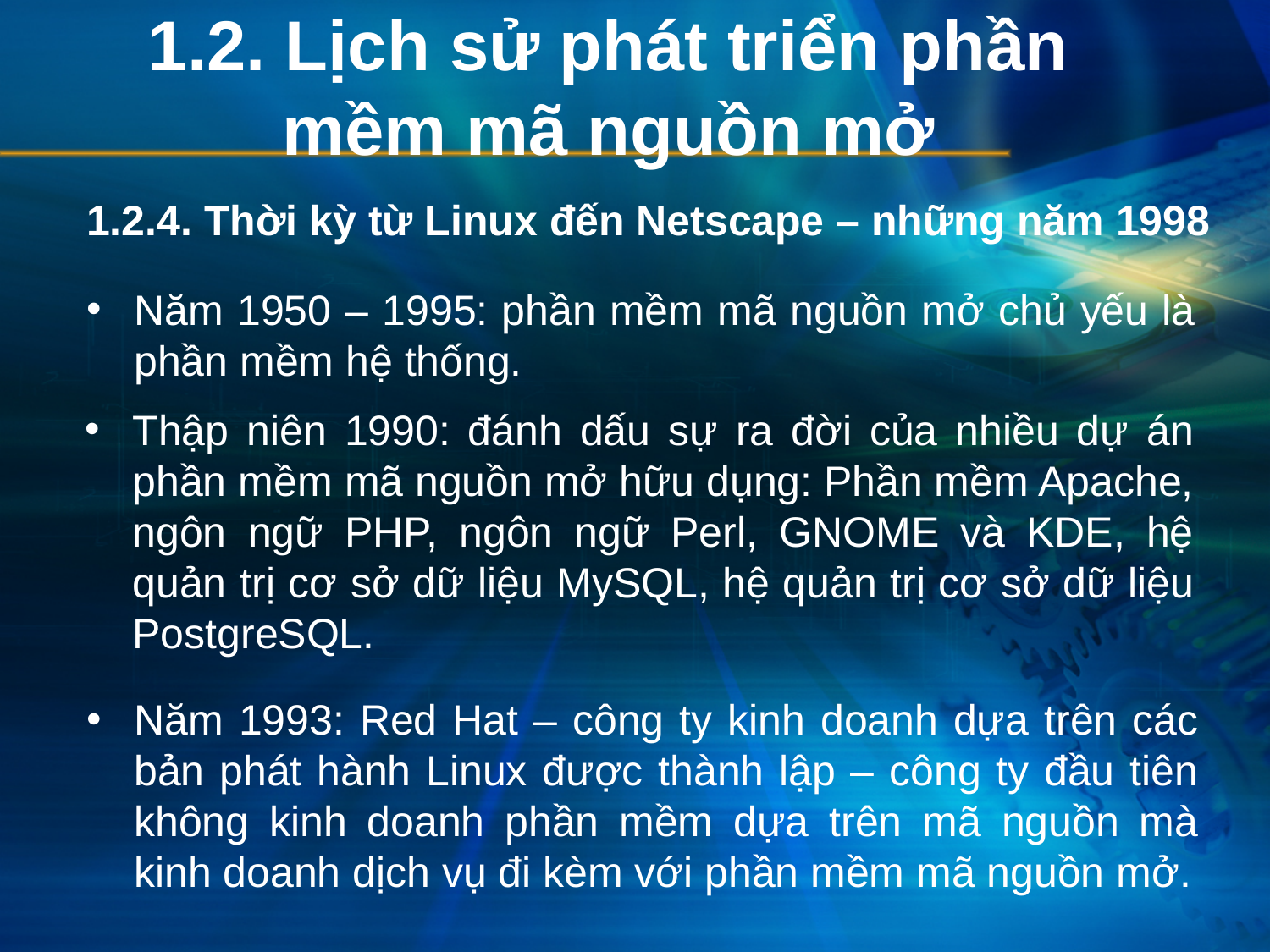

# 1.2. Lịch sử phát triển phần mềm mã nguồn mở
1.2.4. Thời kỳ từ Linux đến Netscape – những năm 1998
Năm 1950 – 1995: phần mềm mã nguồn mở chủ yếu là phần mềm hệ thống.
Thập niên 1990: đánh dấu sự ra đời của nhiều dự án phần mềm mã nguồn mở hữu dụng: Phần mềm Apache, ngôn ngữ PHP, ngôn ngữ Perl, GNOME và KDE, hệ quản trị cơ sở dữ liệu MySQL, hệ quản trị cơ sở dữ liệu PostgreSQL.
Năm 1993: Red Hat – công ty kinh doanh dựa trên các bản phát hành Linux được thành lập – công ty đầu tiên không kinh doanh phần mềm dựa trên mã nguồn mà kinh doanh dịch vụ đi kèm với phần mềm mã nguồn mở.